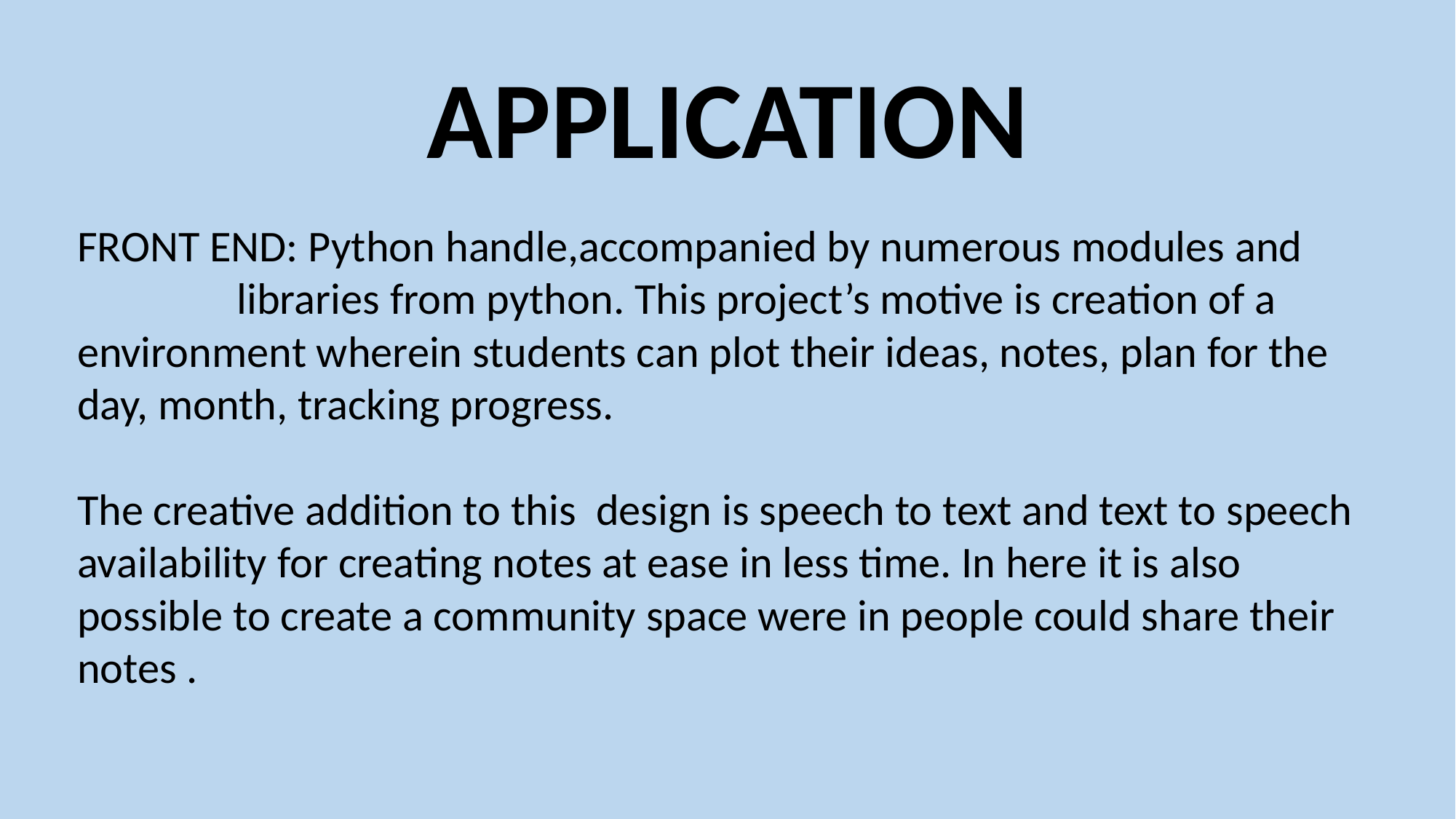

# APPLICATION
FRONT END: Python handle,accompanied by numerous modules and                      libraries from python. This project’s motive is creation of a environment wherein students can plot their ideas, notes, plan for the day, month, tracking progress.

The creative addition to this  design is speech to text and text to speech availability for creating notes at ease in less time. In here it is also possible to create a community space were in people could share their notes .